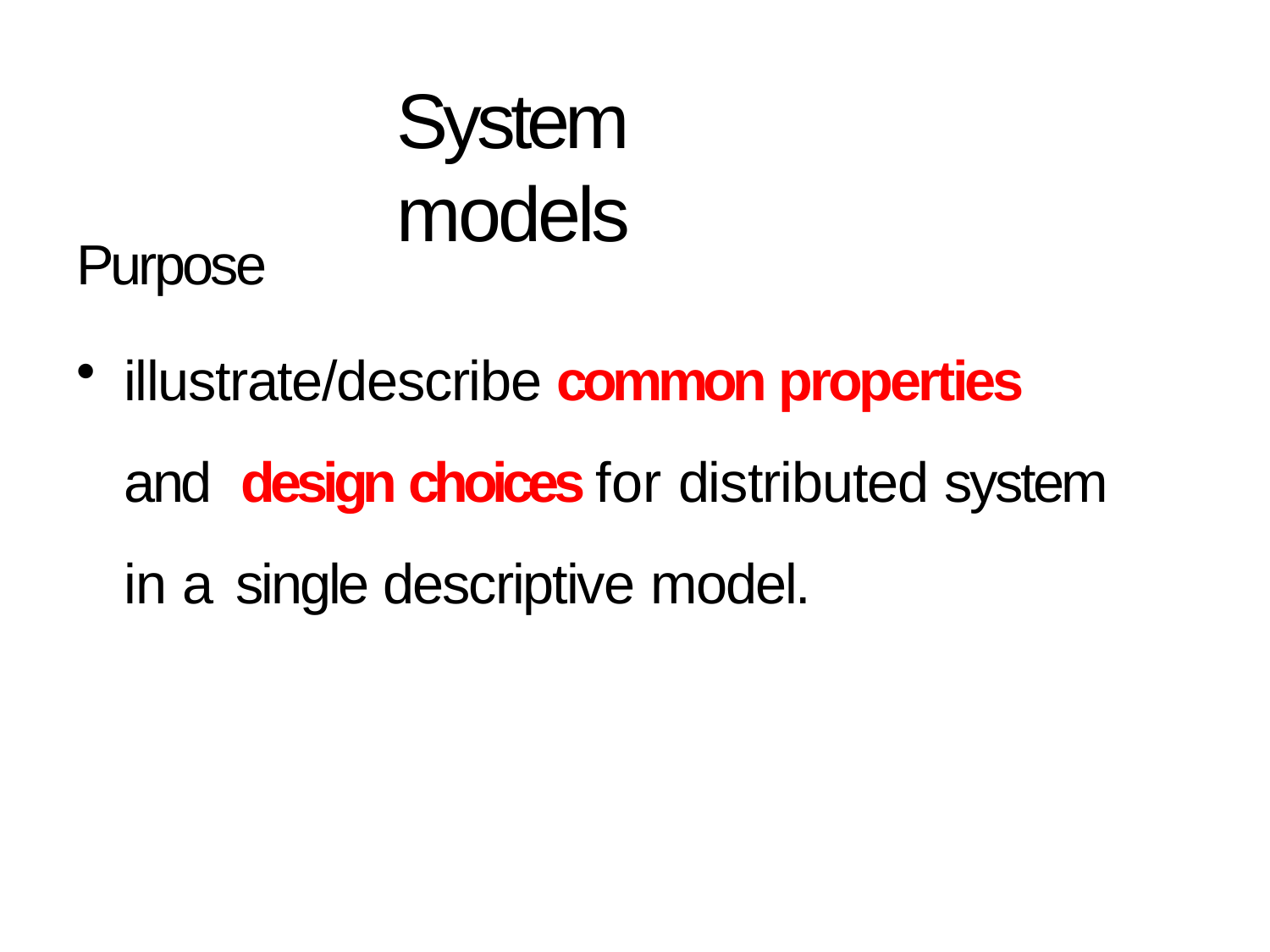

# System models
Purpose
illustrate/describe common properties and  design choices for distributed system in a  single descriptive model.